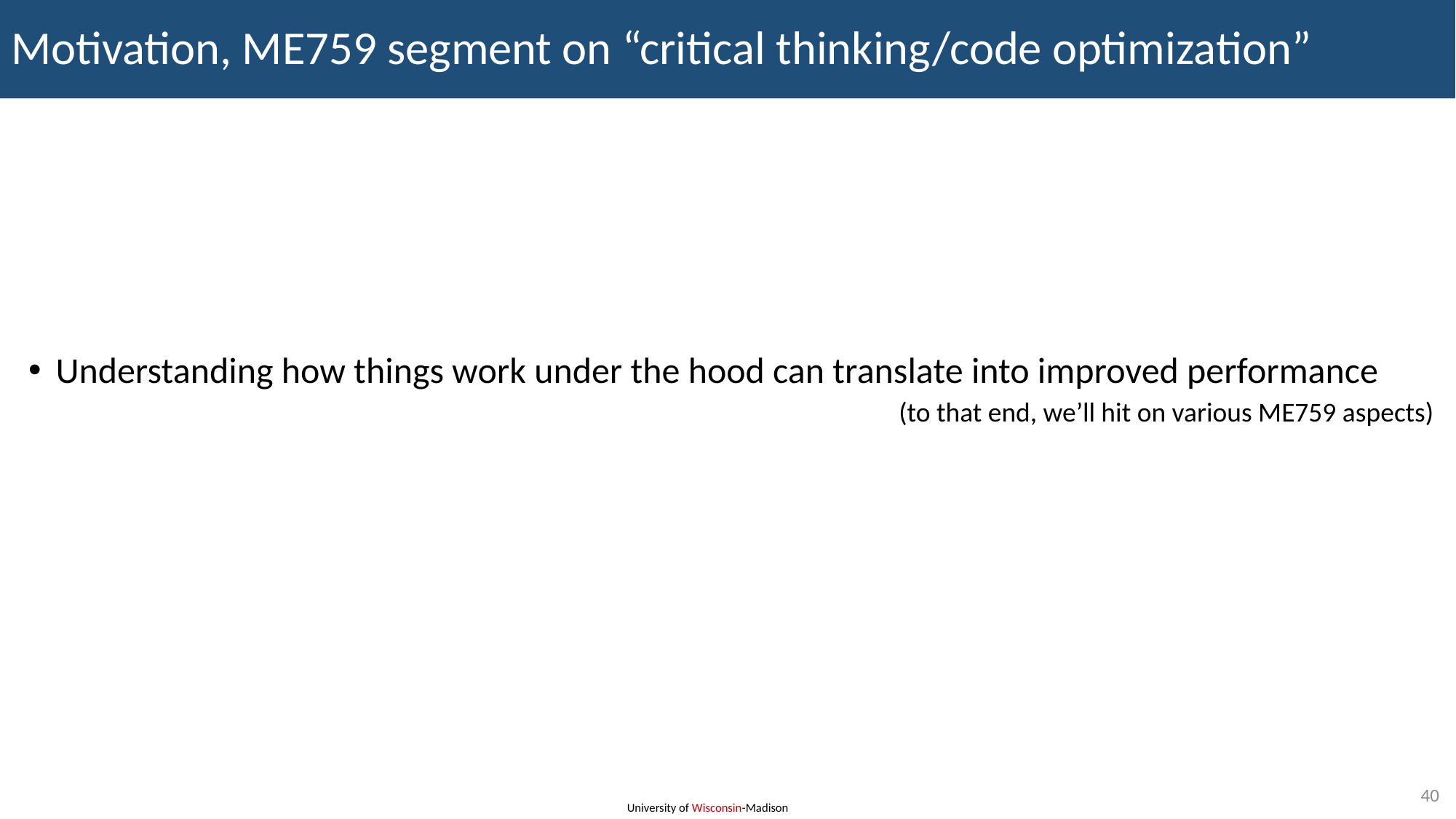

# Motivation, ME759 segment on “critical thinking/code optimization”

Understanding how things work under the hood can translate into improved performance
(to that end, we’ll hit on various ME759 aspects)

40